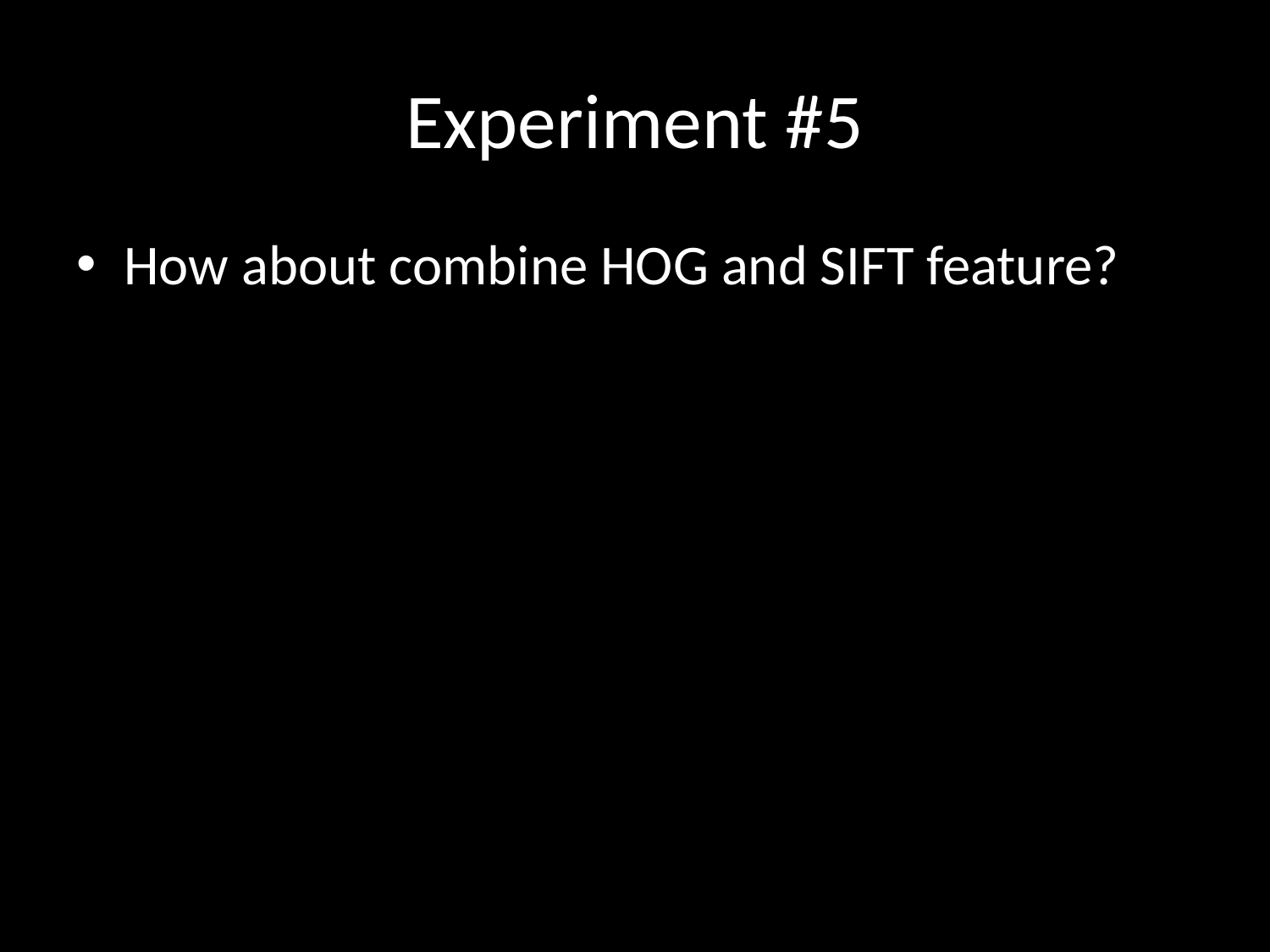

# Experiment #5
How about combine HOG and SIFT feature?